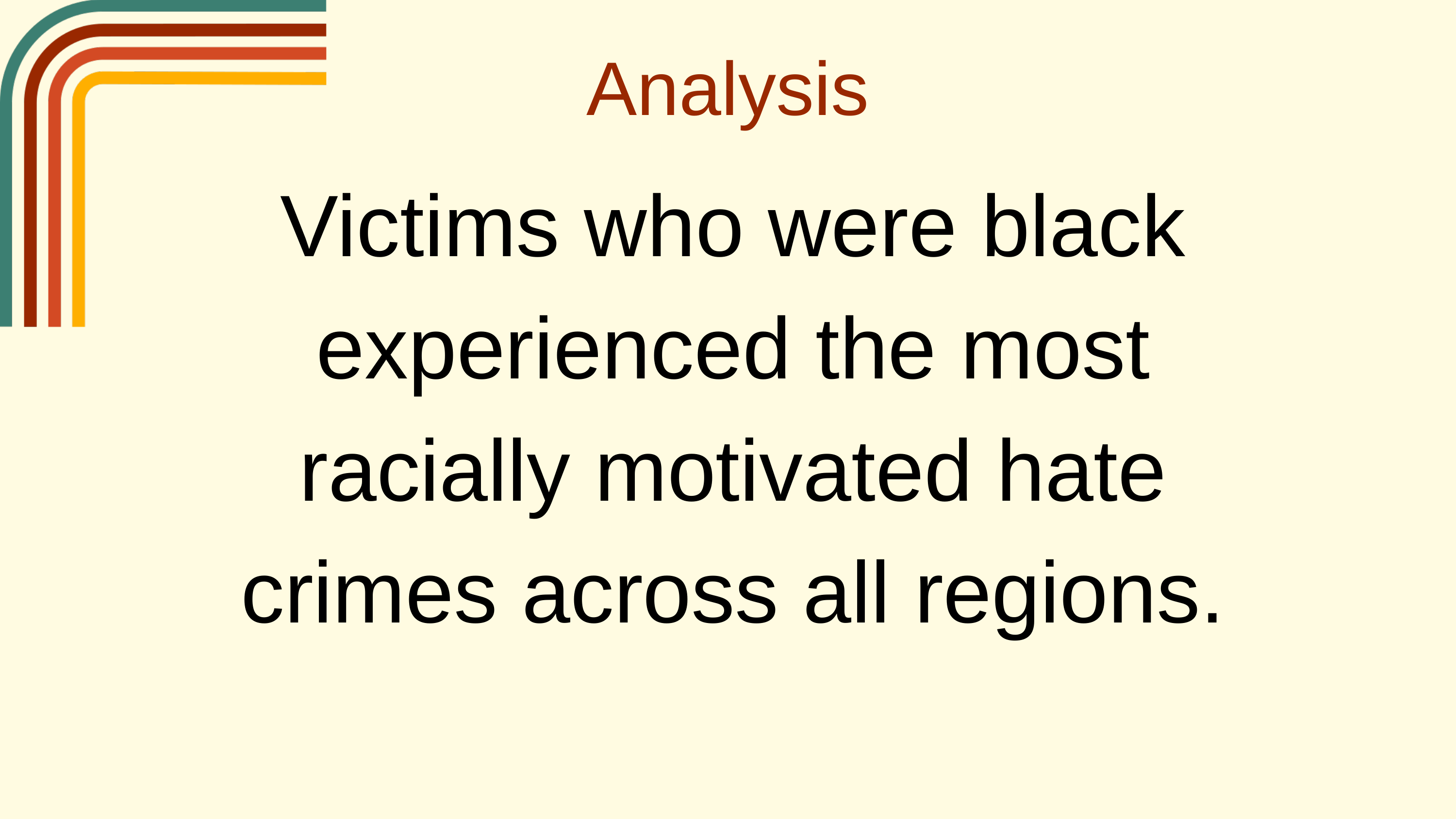

Analysis
Victims who were black experienced the most racially motivated hate crimes across all regions.